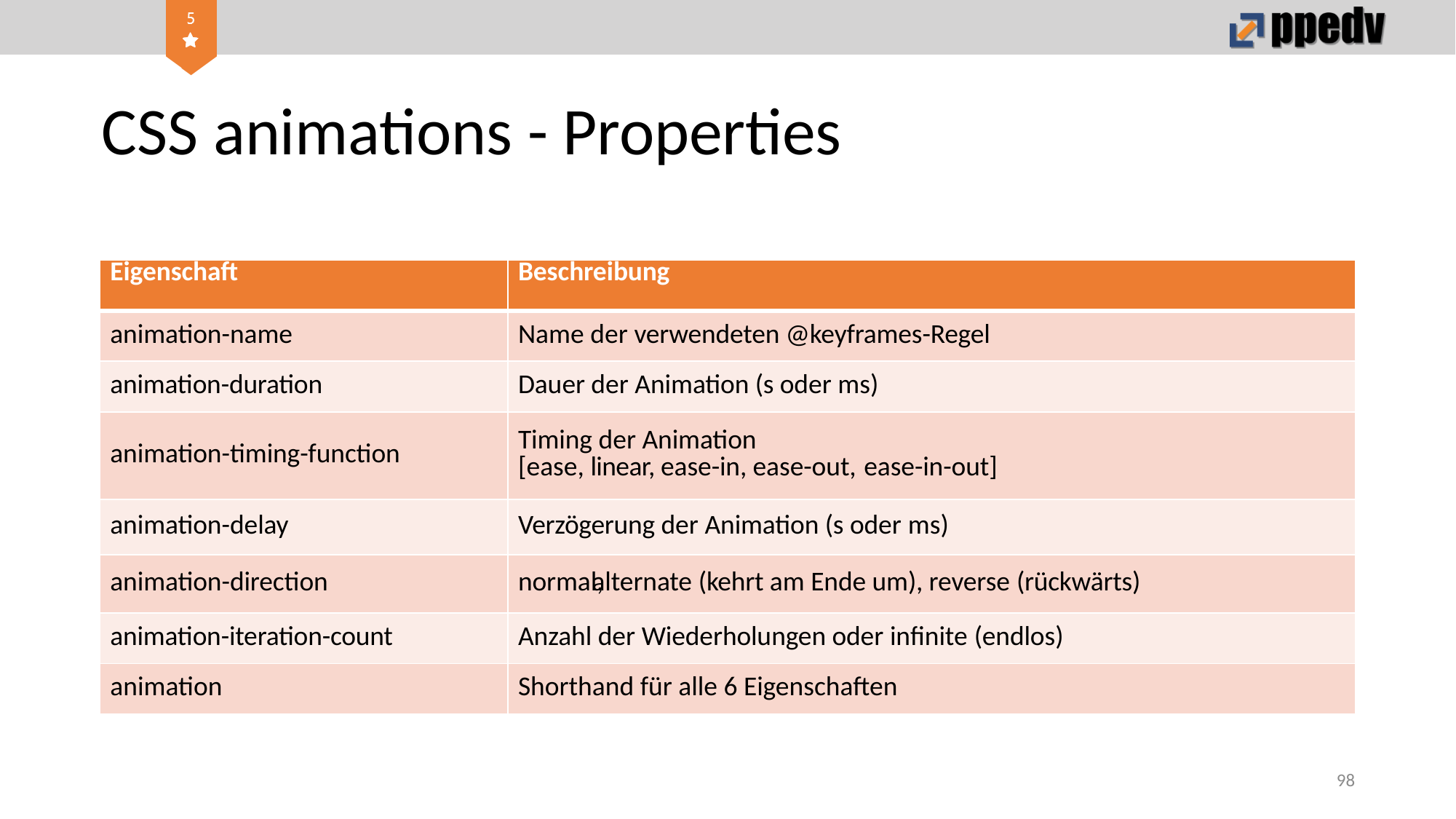

# CSS animations - Properties

| Eigenschaft | Beschreibung |
| --- | --- |
| animation-name | Name der verwendeten @keyframes-Regel |
| animation-duration | Dauer der Animation (s oder ms) |
| animation-timing-function | Timing der Animation [ease, linear, ease-in, ease-out, ease-in-out] |
| animation-delay | Verzögerung der Animation (s oder ms) |
| animation-direction | normal, alternate (kehrt am Ende um), reverse (rückwärts) |
| animation-iteration-count | Anzahl der Wiederholungen oder infinite (endlos) |
| animation | Shorthand für alle 6 Eigenschaften |
98